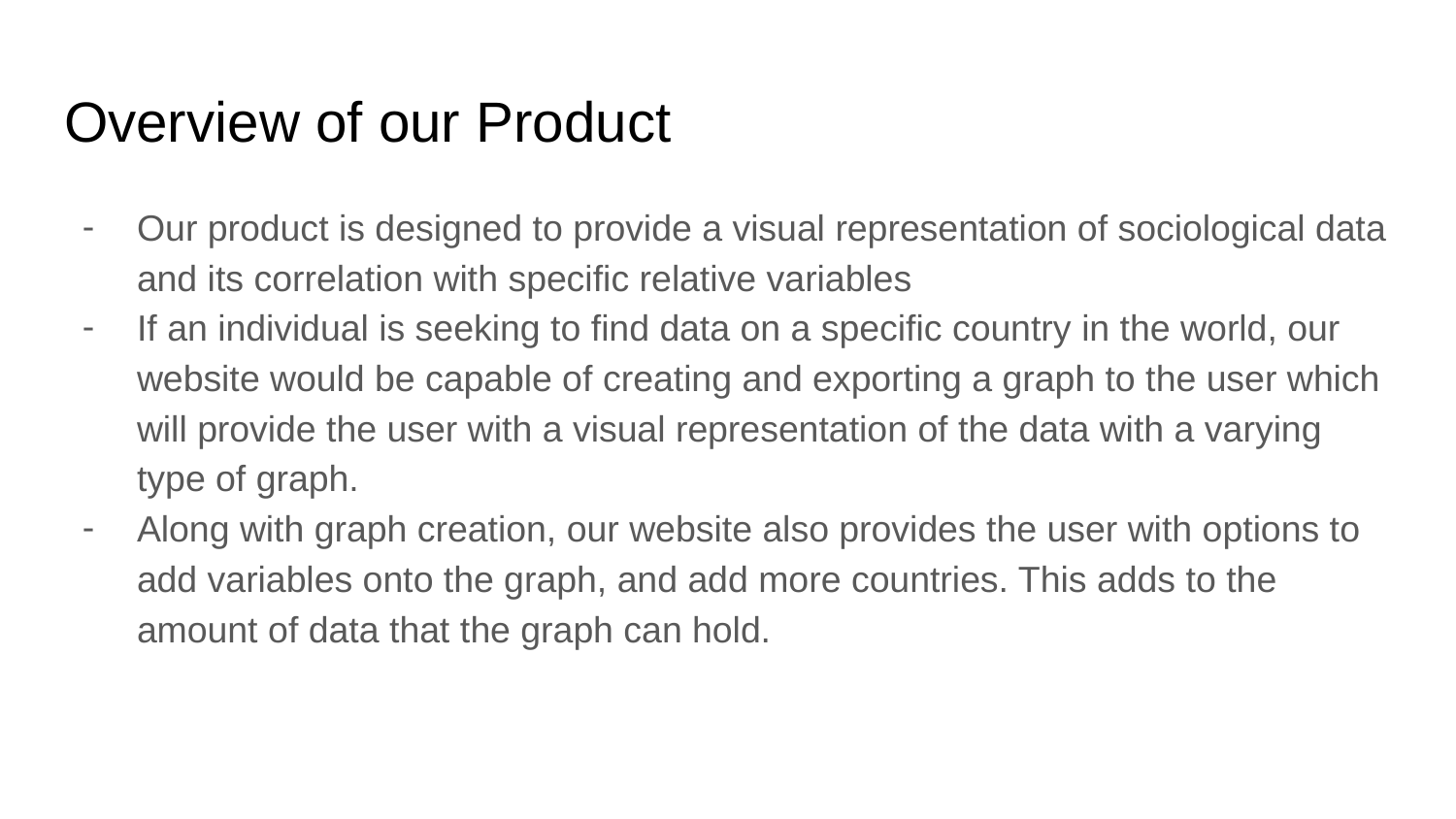

# Overview of our Product
Our product is designed to provide a visual representation of sociological data and its correlation with specific relative variables
If an individual is seeking to find data on a specific country in the world, our website would be capable of creating and exporting a graph to the user which will provide the user with a visual representation of the data with a varying type of graph.
Along with graph creation, our website also provides the user with options to add variables onto the graph, and add more countries. This adds to the amount of data that the graph can hold.